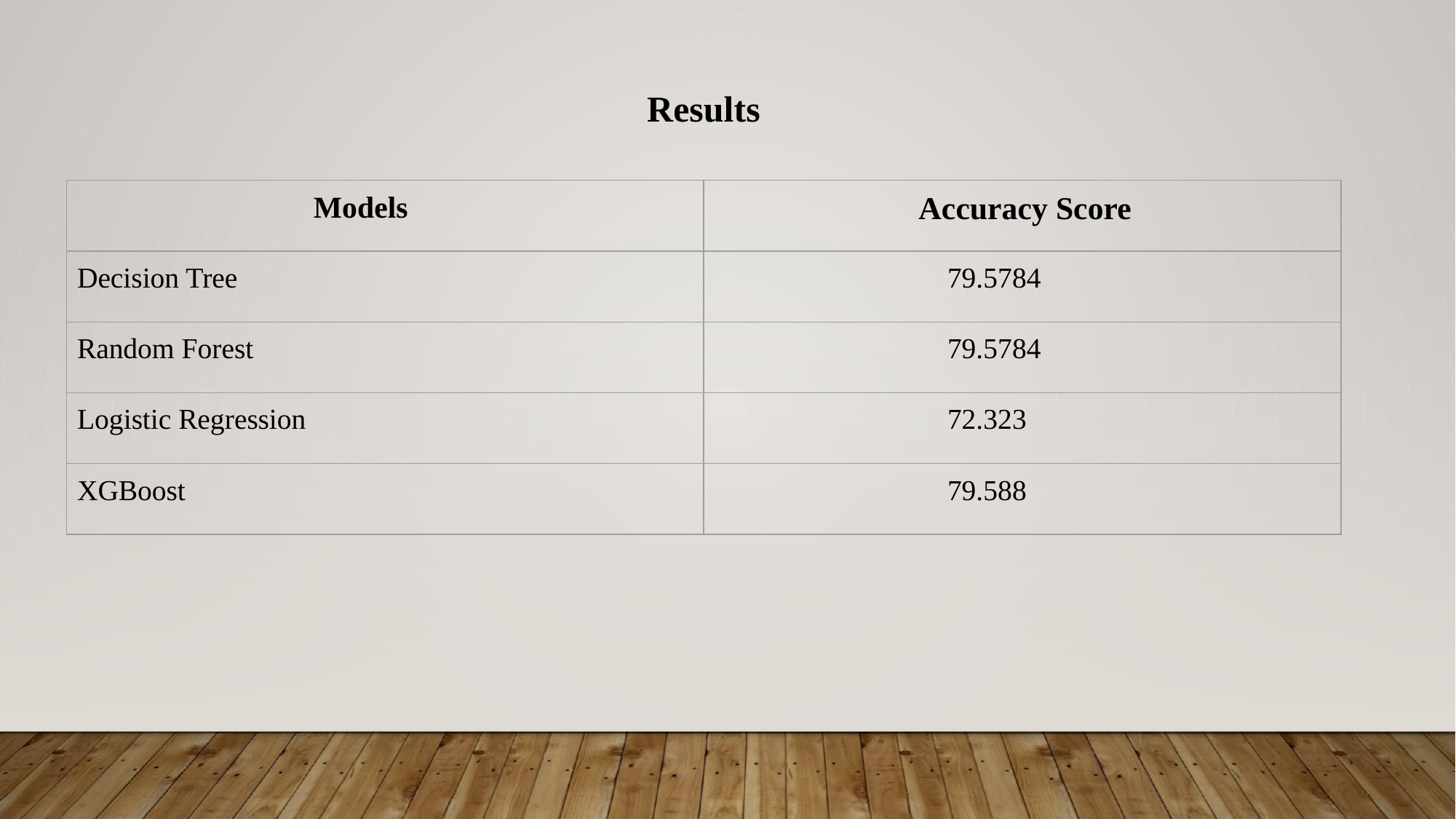

Results
| Models | Accuracy Score |
| --- | --- |
| Decision Tree | 79.5784 |
| Random Forest | 79.5784 |
| Logistic Regression | 72.323 |
| XGBoost | 79.588 |